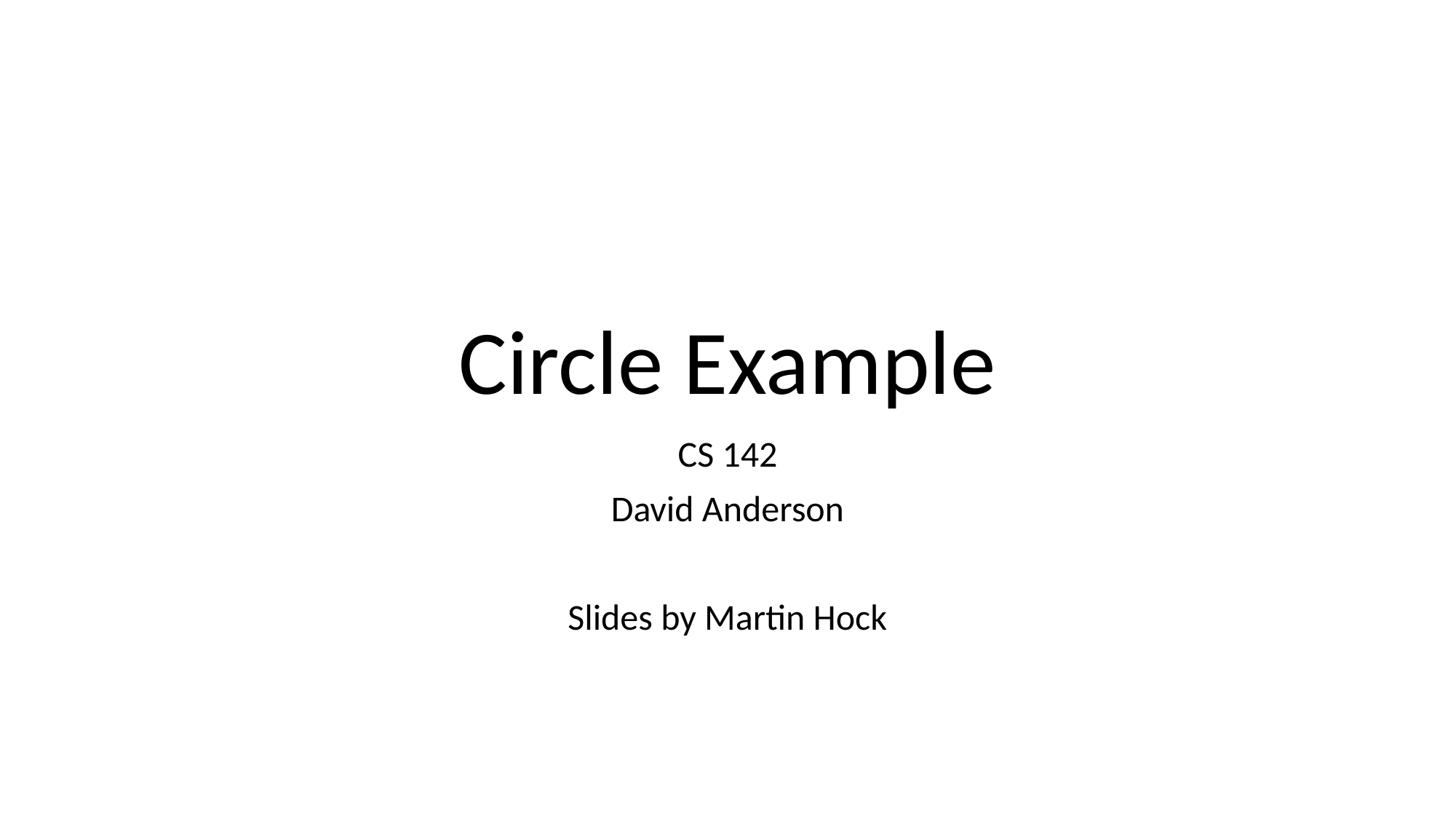

Circle Example
CS 142
David Anderson

Slides by Martin Hock